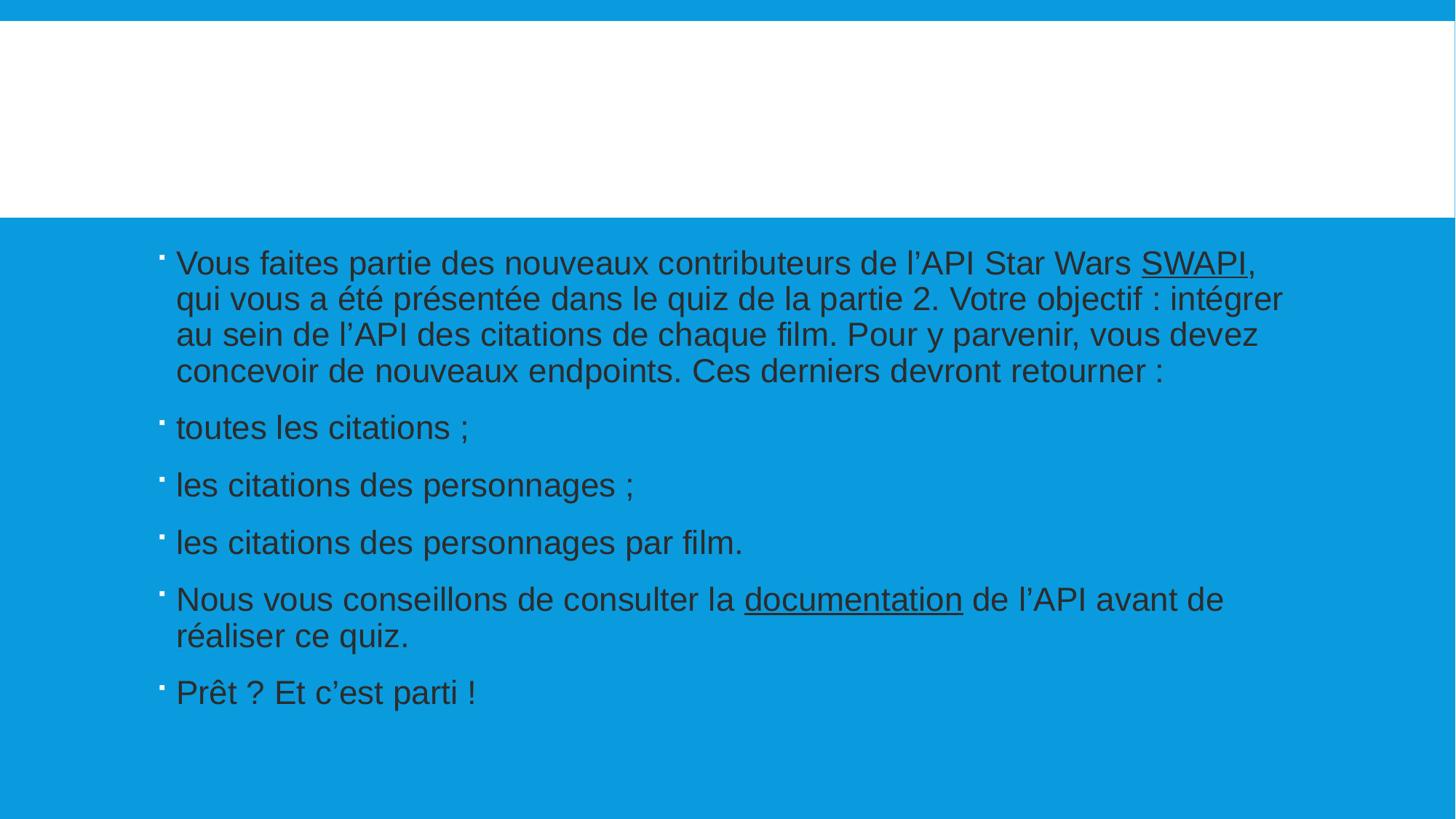

Vous faites partie des nouveaux contributeurs de l’API Star Wars SWAPI, qui vous a été présentée dans le quiz de la partie 2. Votre objectif : intégrer au sein de l’API des citations de chaque film. Pour y parvenir, vous devez concevoir de nouveaux endpoints. Ces derniers devront retourner :
toutes les citations ;
les citations des personnages ;
les citations des personnages par film.
Nous vous conseillons de consulter la documentation de l’API avant de réaliser ce quiz.
Prêt ? Et c’est parti !